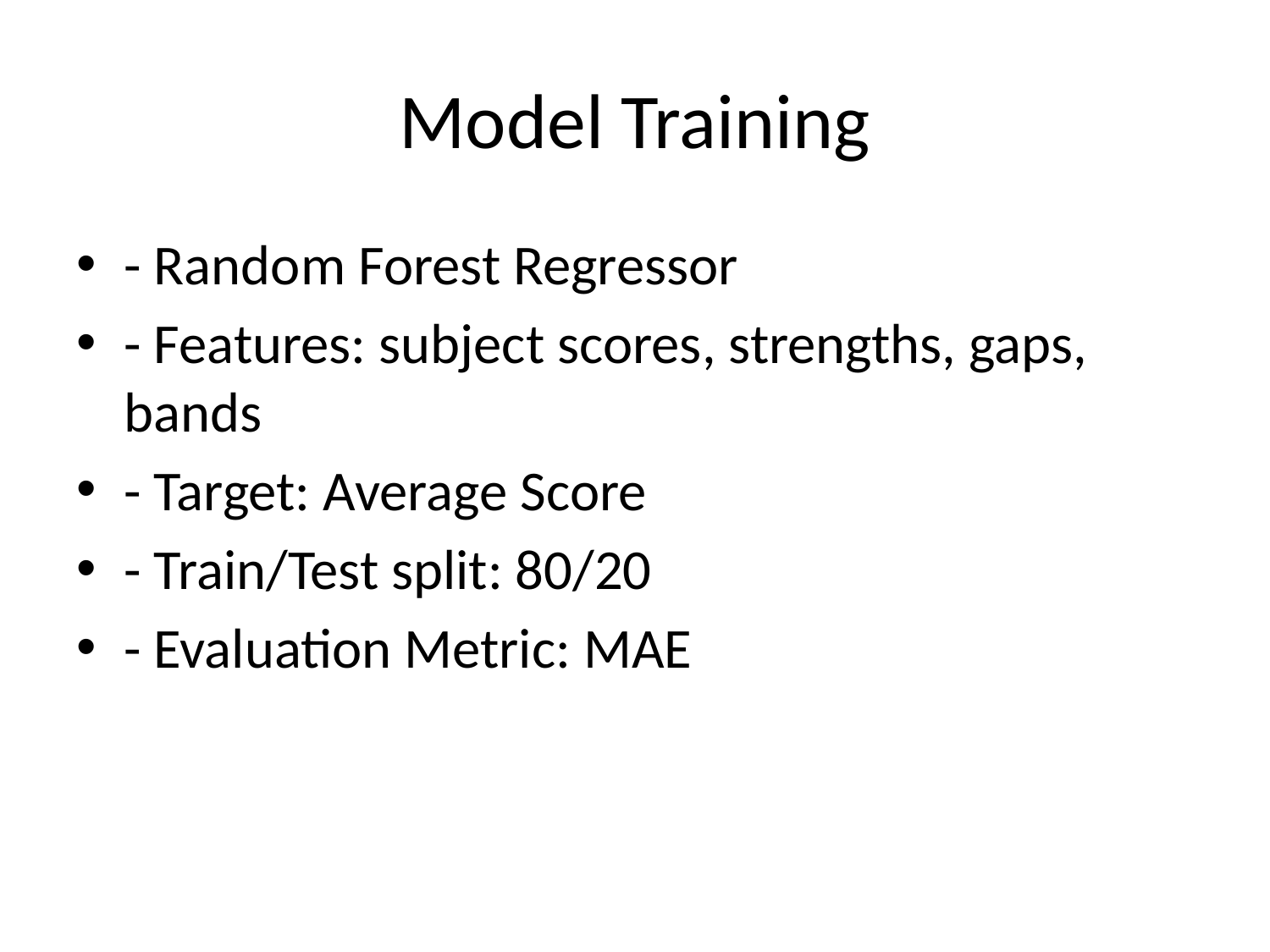

# Model Training
- Random Forest Regressor
- Features: subject scores, strengths, gaps, bands
- Target: Average Score
- Train/Test split: 80/20
- Evaluation Metric: MAE